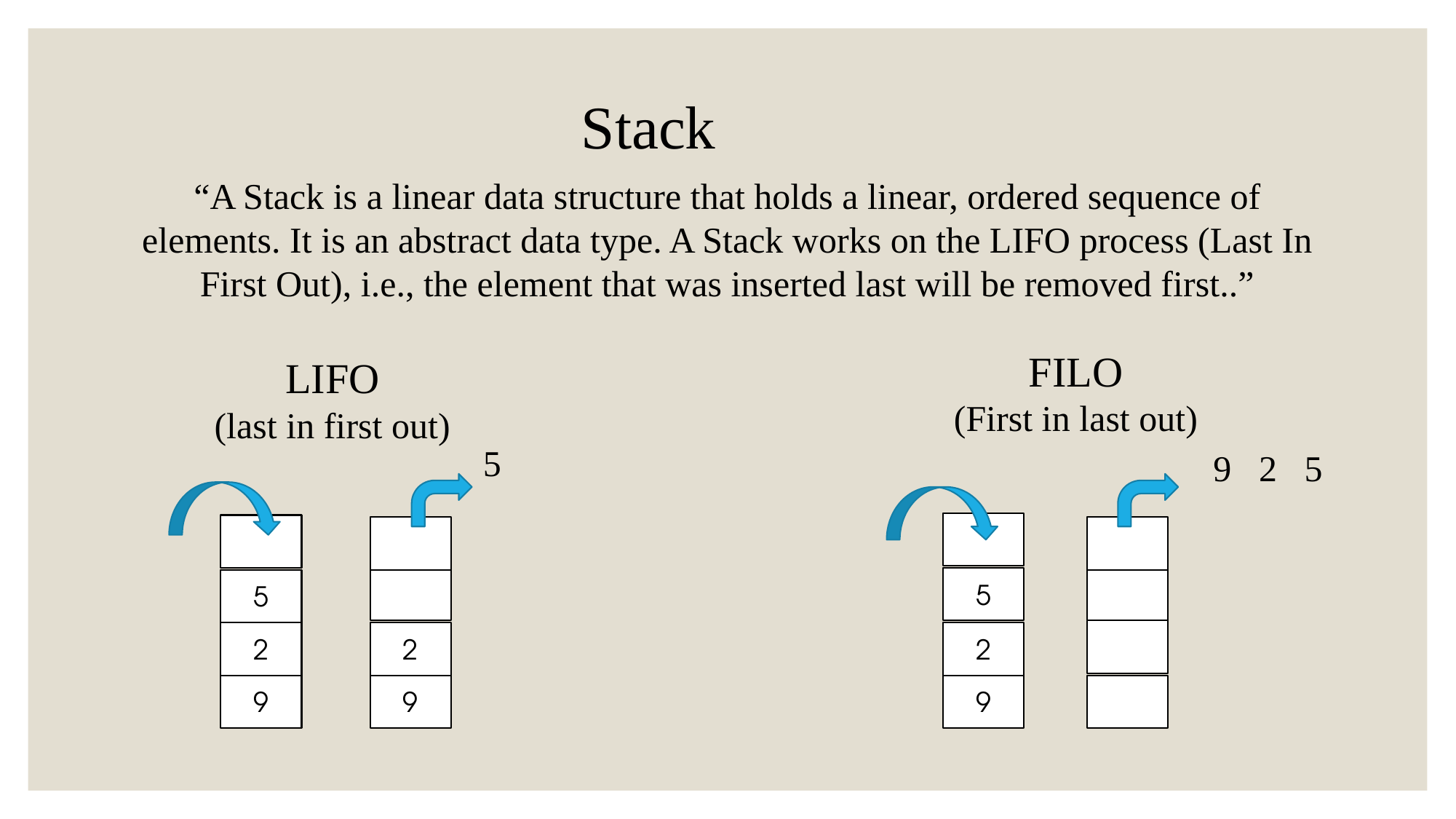

Stack
“A Stack is a linear data structure that holds a linear, ordered sequence of elements. It is an abstract data type. A Stack works on the LIFO process (Last In First Out), i.e., the element that was inserted last will be removed first..”

FILO
(First in last out)
LIFO
(last in first out)
5
9   2   5

5

5

2
2
2

9
9
9